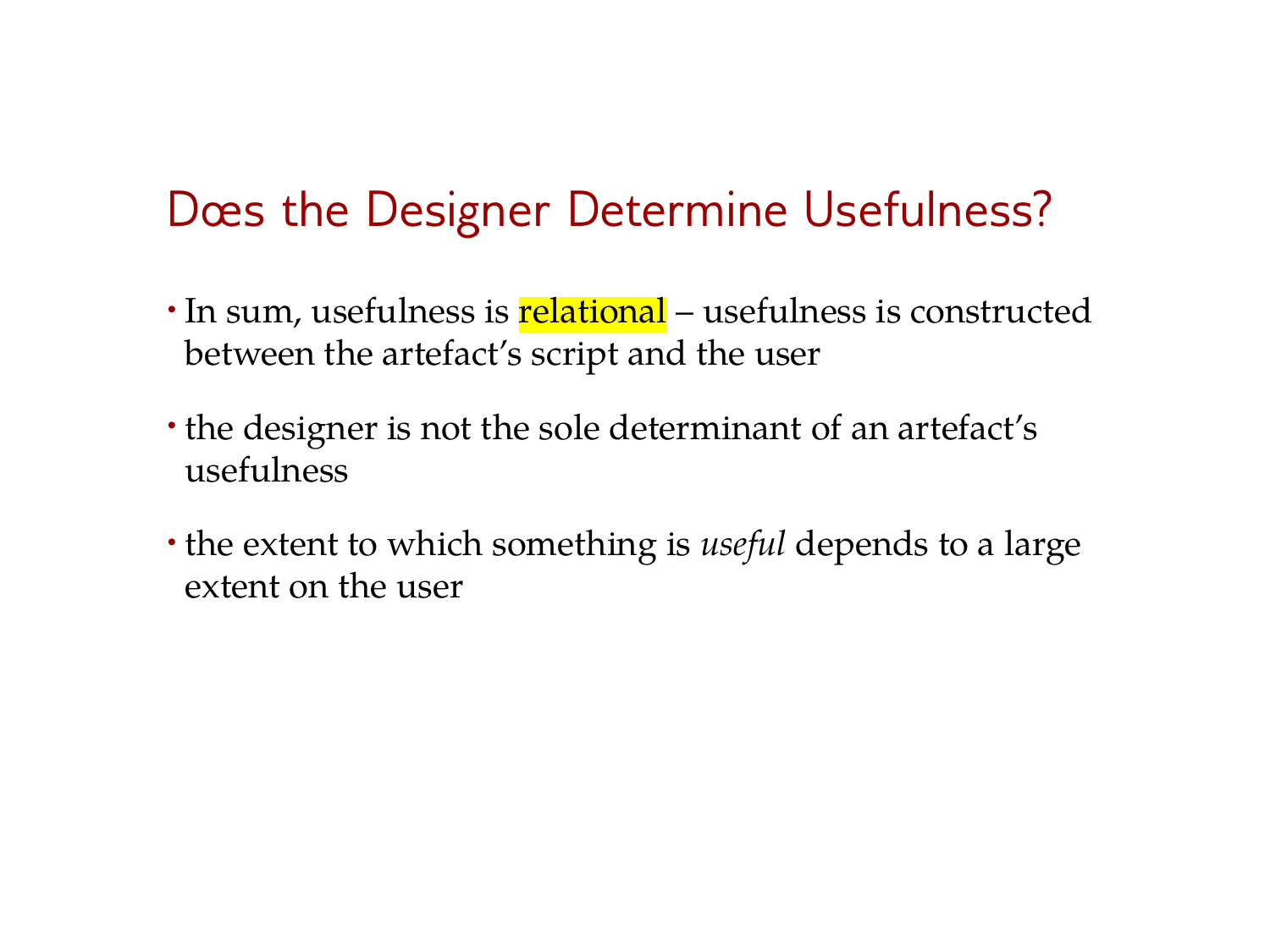

# Does the Designer Determine Usefulness?
In sum, usefulness is relational – usefulness is constructed between the artefact’s script and the user
the designer is not the sole determinant of an artefact’s usefulness
the extent to which something is useful depends to a large extent on the user